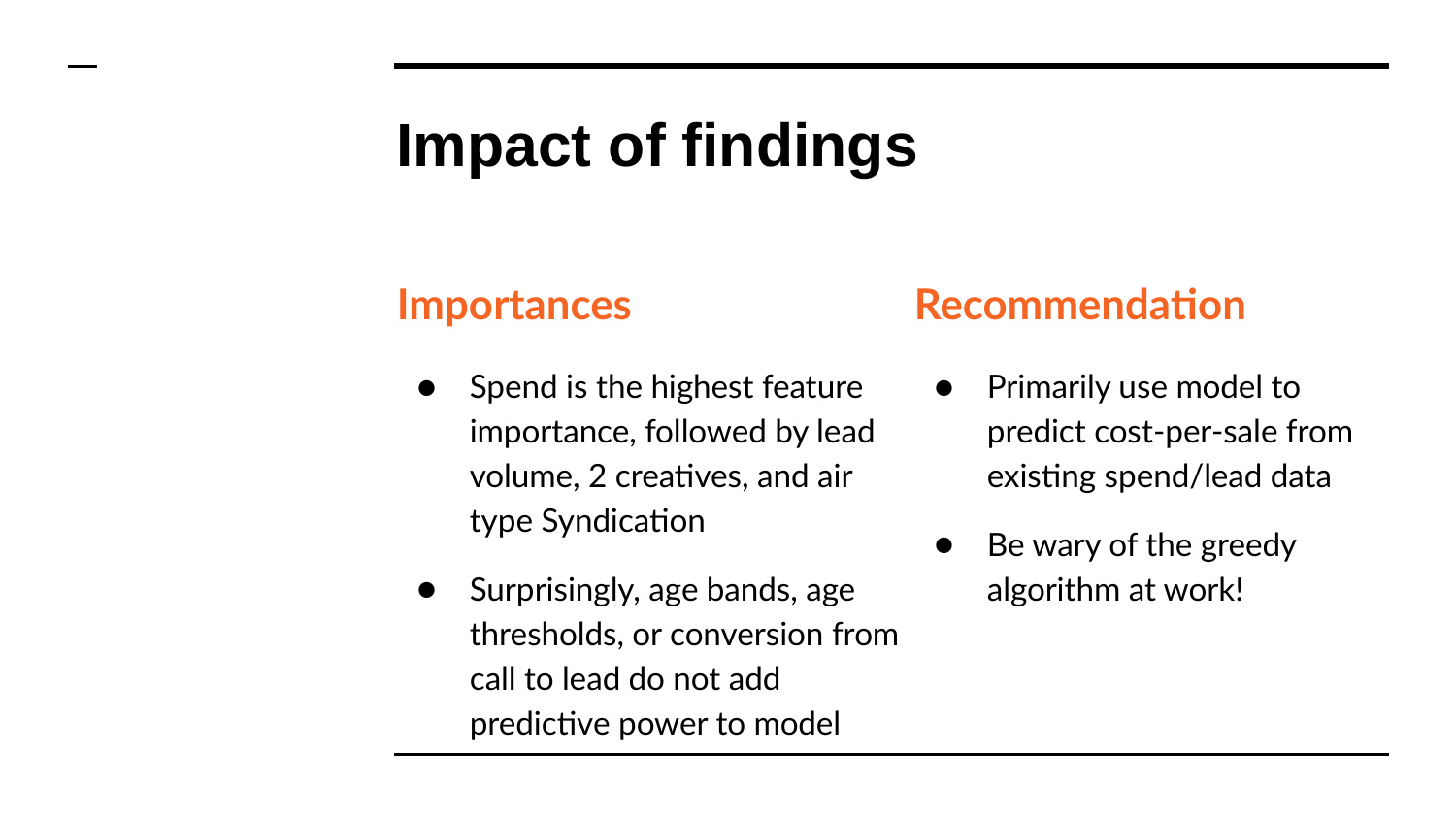

# Impact of findings
Importances
Spend is the highest feature importance, followed by lead volume, 2 creatives, and air type Syndication
Surprisingly, age bands, age thresholds, or conversion from call to lead do not add predictive power to model
Recommendation
Primarily use model to predict cost-per-sale from existing spend/lead data
Be wary of the greedy algorithm at work!